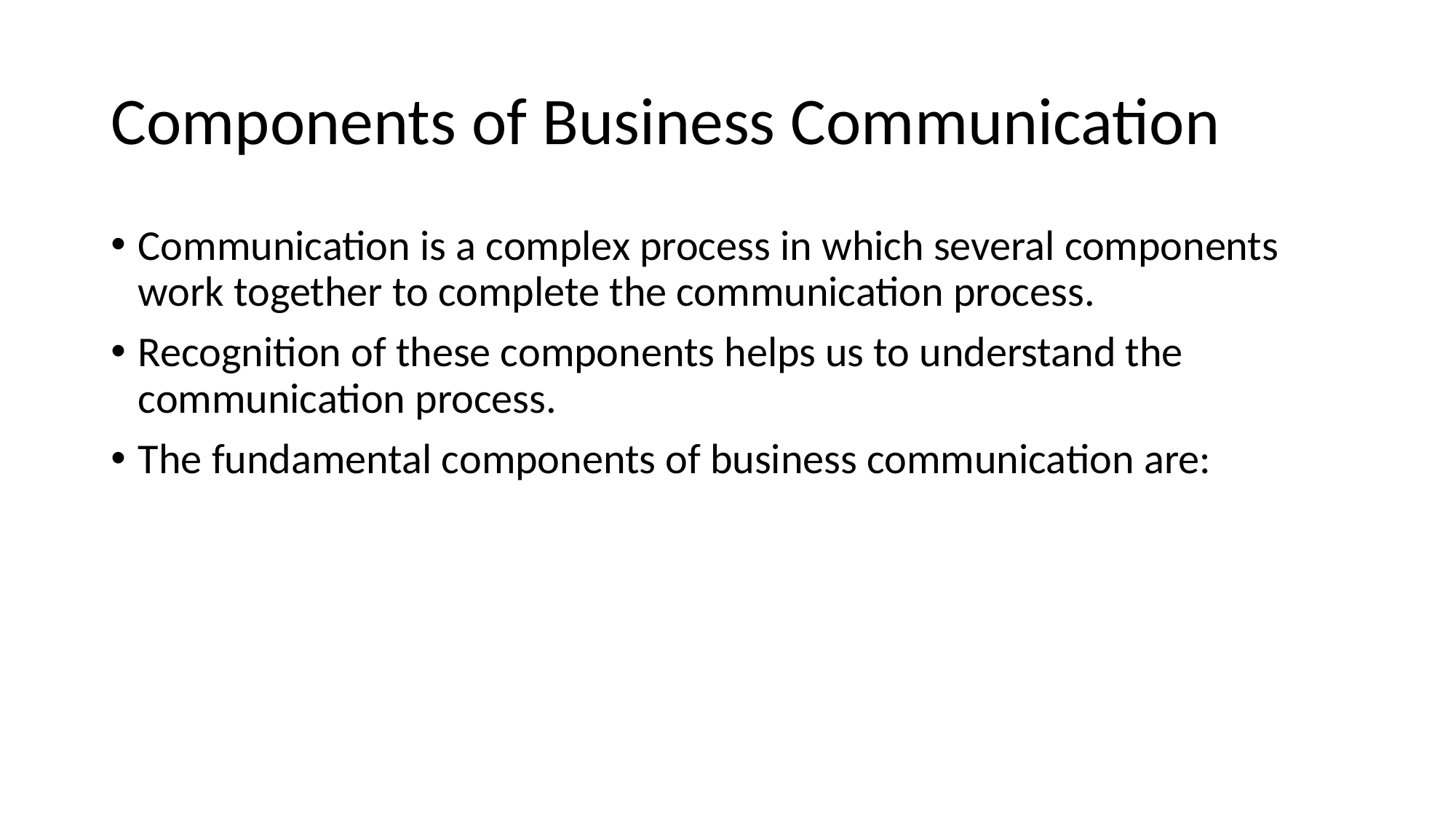

# Components of Business Communication
Communication is a complex process in which several components work together to complete the communication process.
Recognition of these components helps us to understand the communication process.
The fundamental components of business communication are: